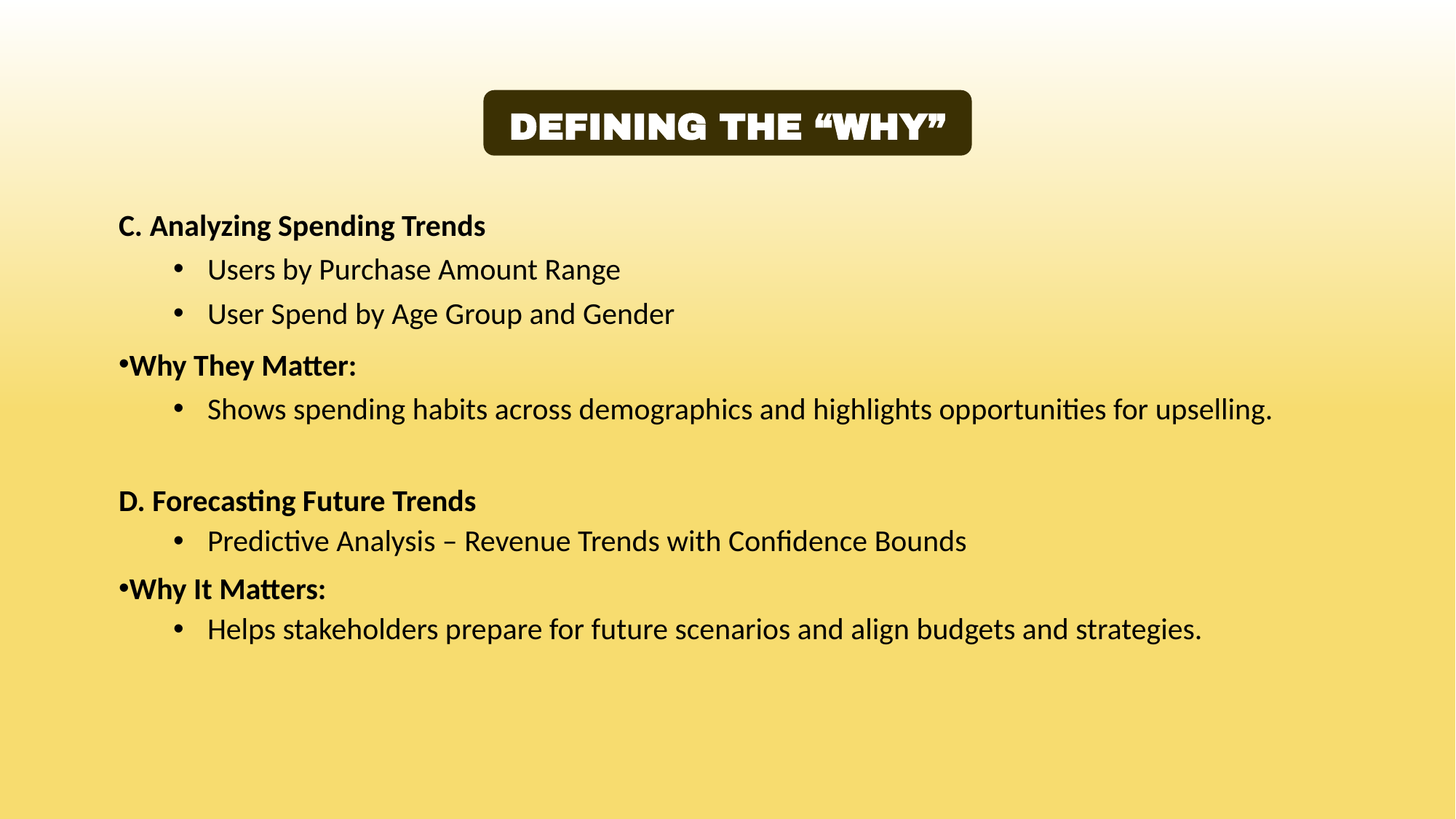

DEFINING THE “WHY”
C. Analyzing Spending Trends
Users by Purchase Amount Range
User Spend by Age Group and Gender
Why They Matter:
Shows spending habits across demographics and highlights opportunities for upselling.

D. Forecasting Future Trends
Predictive Analysis – Revenue Trends with Confidence Bounds
Why It Matters:
Helps stakeholders prepare for future scenarios and align budgets and strategies.